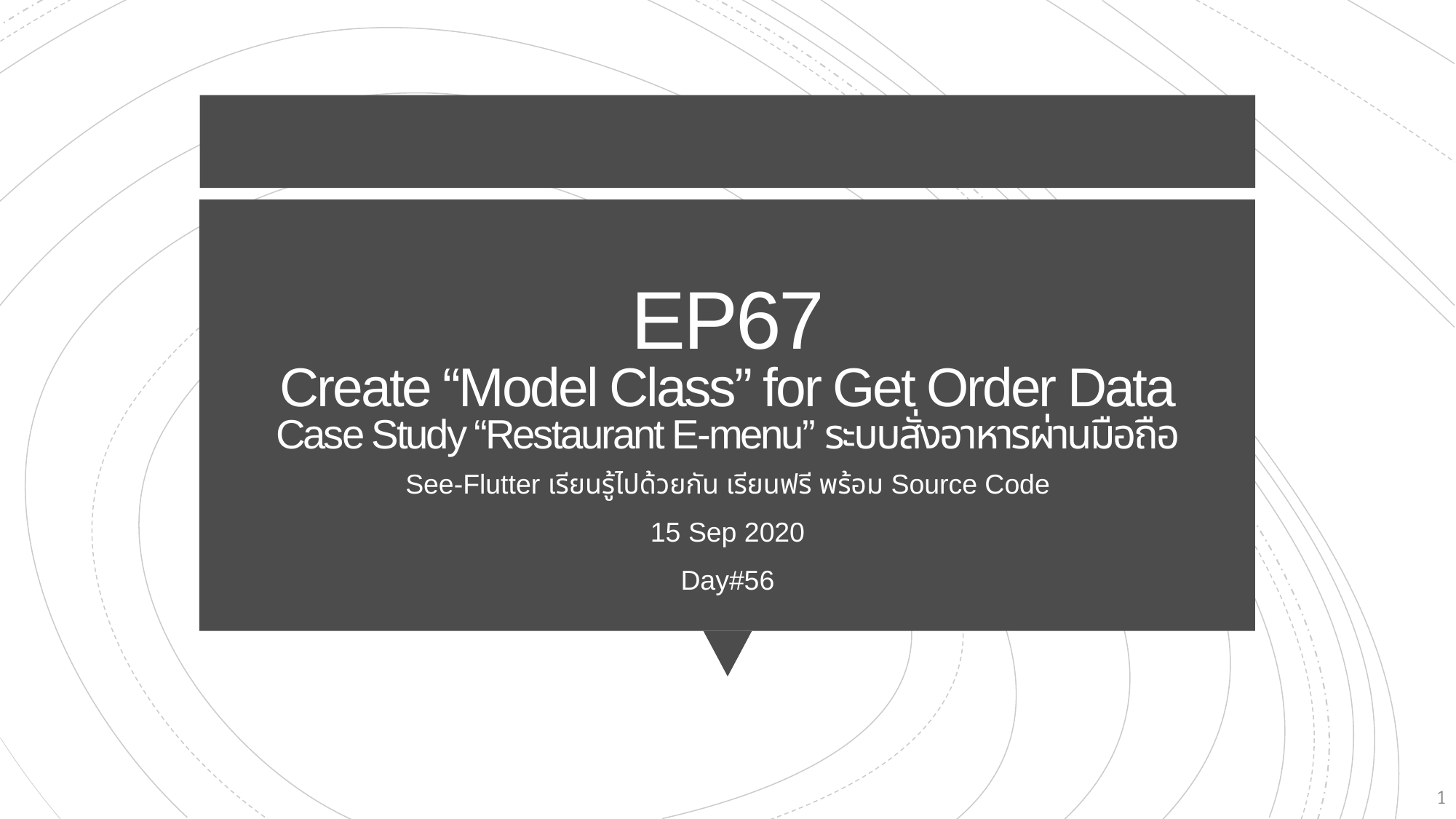

# EP67 Create “Model Class” for Get Order Data Case Study “Restaurant E-menu” ระบบสั่งอาหารผ่านมือถือ
See-Flutter เรียนรู้ไปด้วยกัน เรียนฟรี พร้อม Source Code
15 Sep 2020
Day#56
1